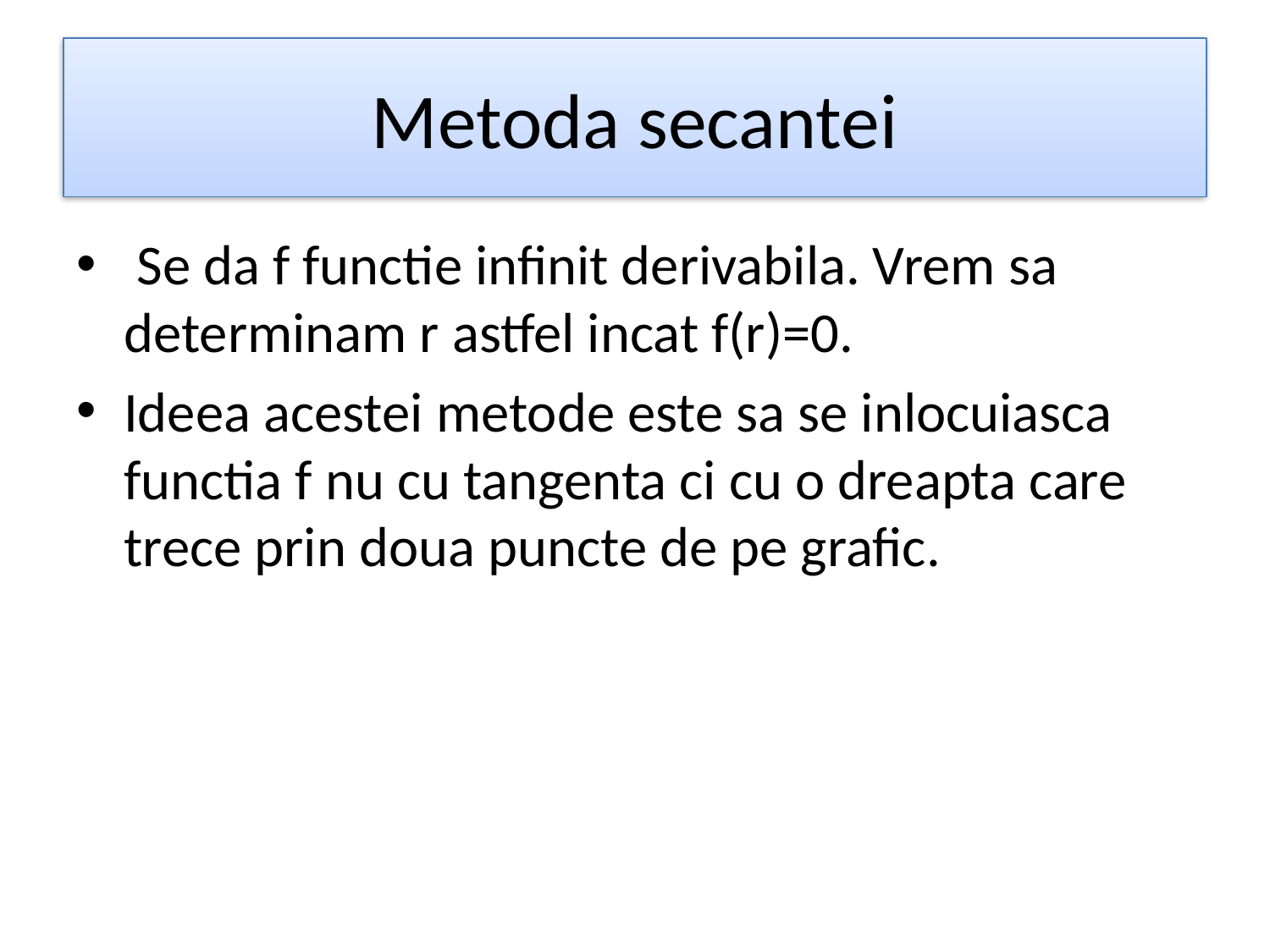

# Metoda secantei
 Se da f functie infinit derivabila. Vrem sa determinam r astfel incat f(r)=0.
Ideea acestei metode este sa se inlocuiasca functia f nu cu tangenta ci cu o dreapta care trece prin doua puncte de pe grafic.